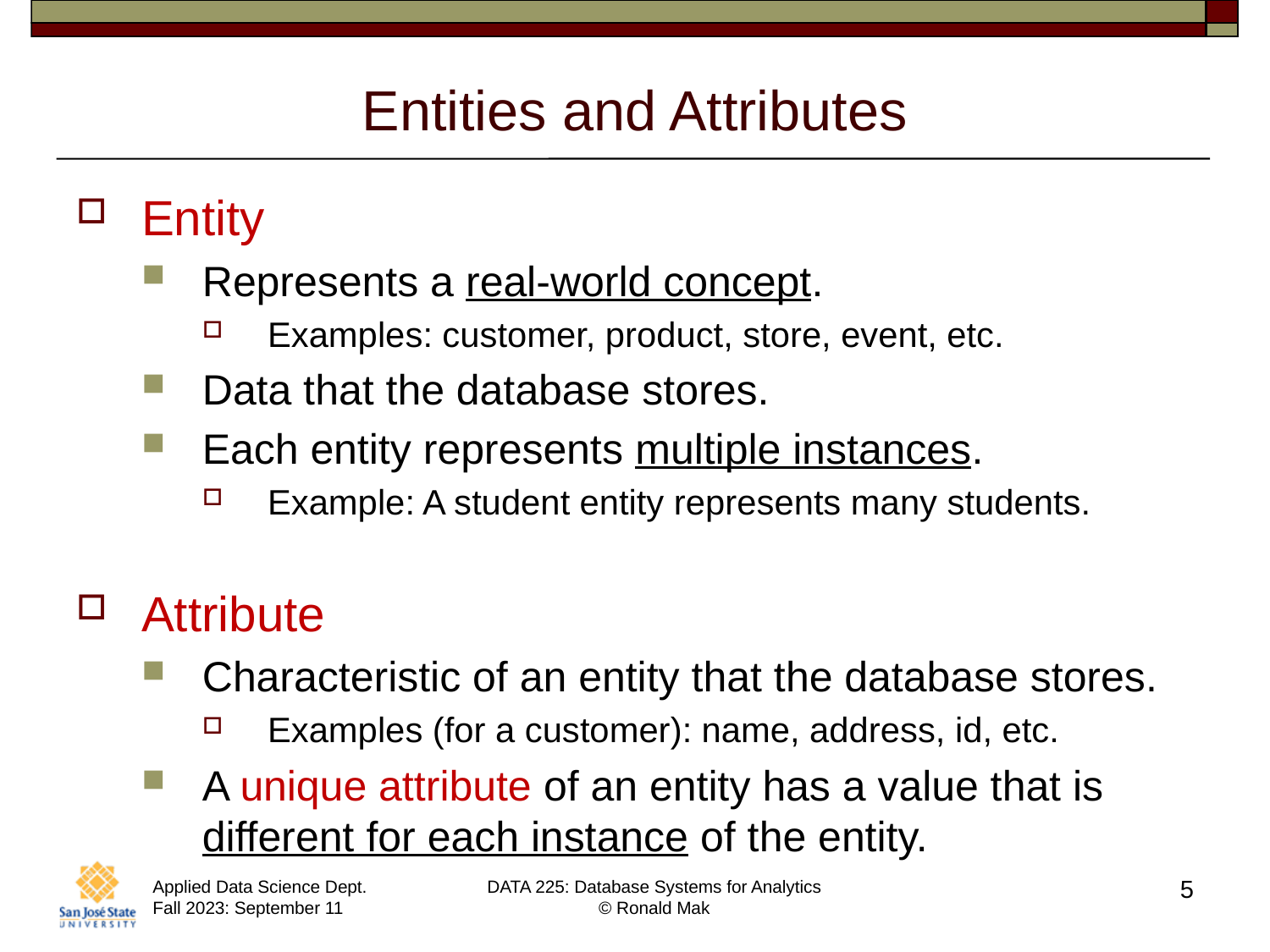

# Entities and Attributes
Entity
Represents a real-world concept.
Examples: customer, product, store, event, etc.
Data that the database stores.
Each entity represents multiple instances.
Example: A student entity represents many students.

Attribute
Characteristic of an entity that the database stores.
Examples (for a customer): name, address, id, etc.
A unique attribute of an entity has a value that is different for each instance of the entity.
5